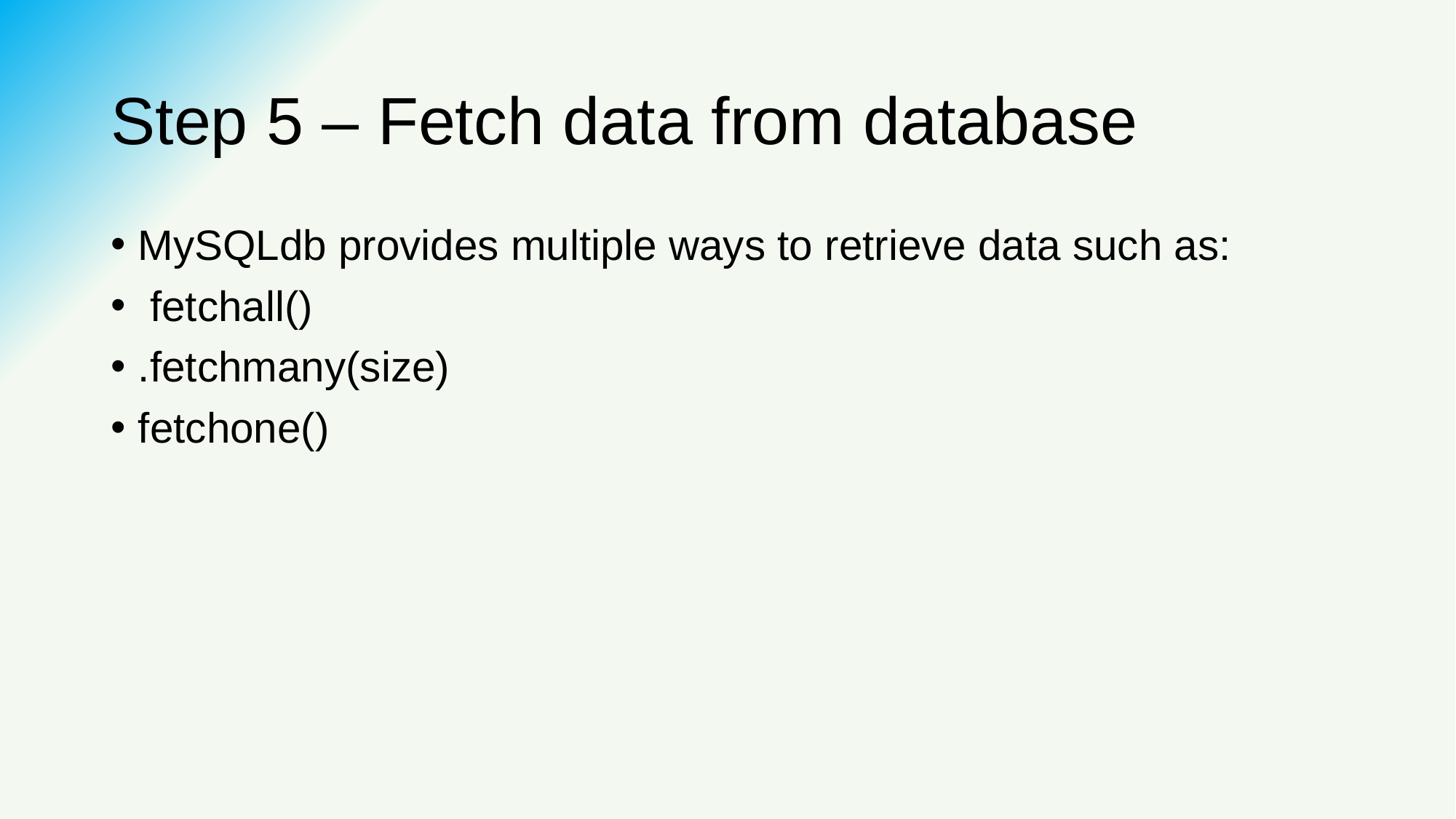

# Step 5 – Fetch data from database
MySQLdb provides multiple ways to retrieve data such as:
 fetchall()
.fetchmany(size)
fetchone()